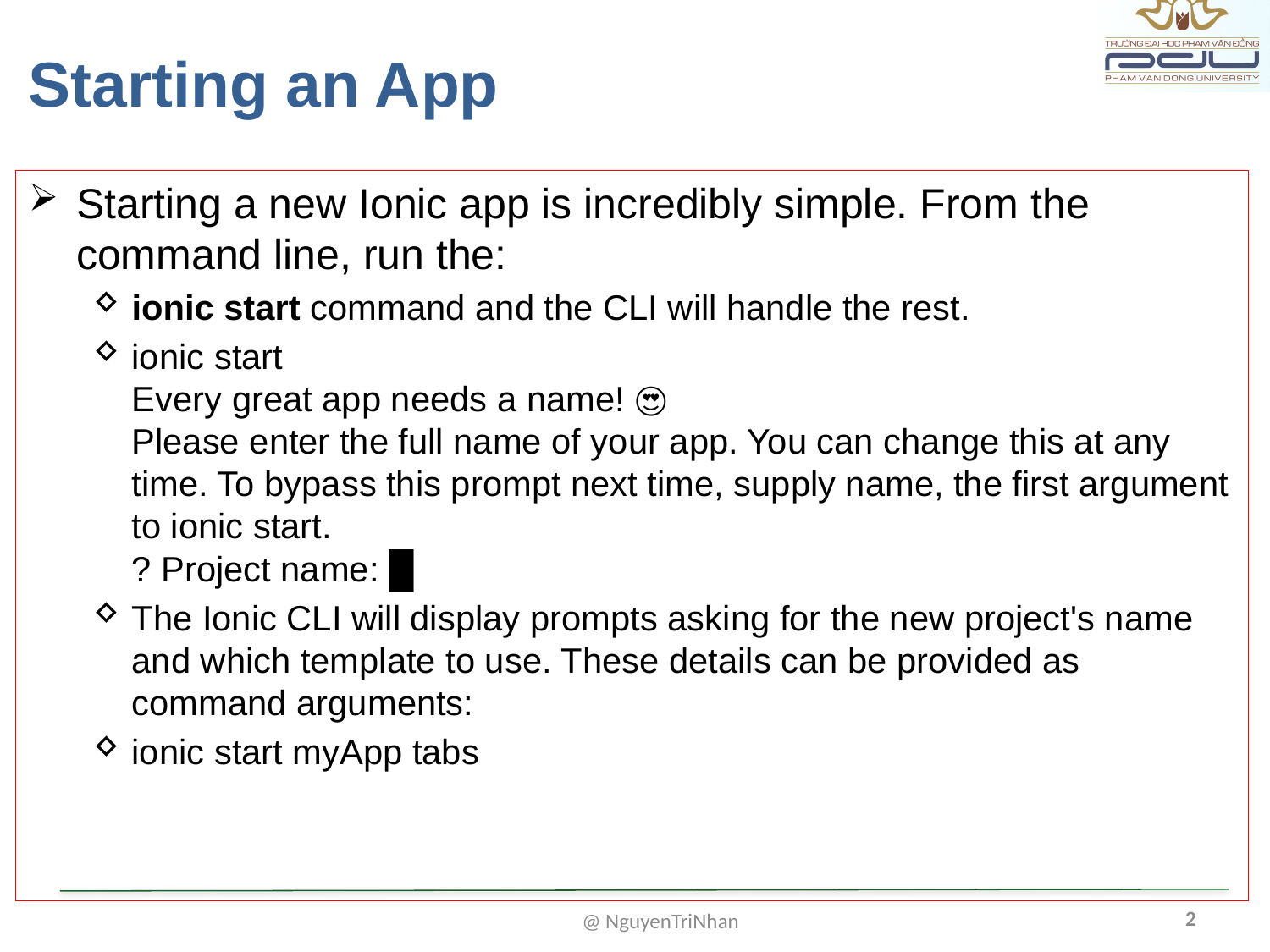

# Starting an App
Starting a new Ionic app is incredibly simple. From the command line, run the:
ionic start command and the CLI will handle the rest.
ionic start
Every great app needs a name! 😍
Please enter the full name of your app. You can change this at any time. To bypass this prompt next time, supply name, the first argument to ionic start.
? Project name: █
The Ionic CLI will display prompts asking for the new project's name and which template to use. These details can be provided as command arguments:
ionic start myApp tabs

2
@ NguyenTriNhan